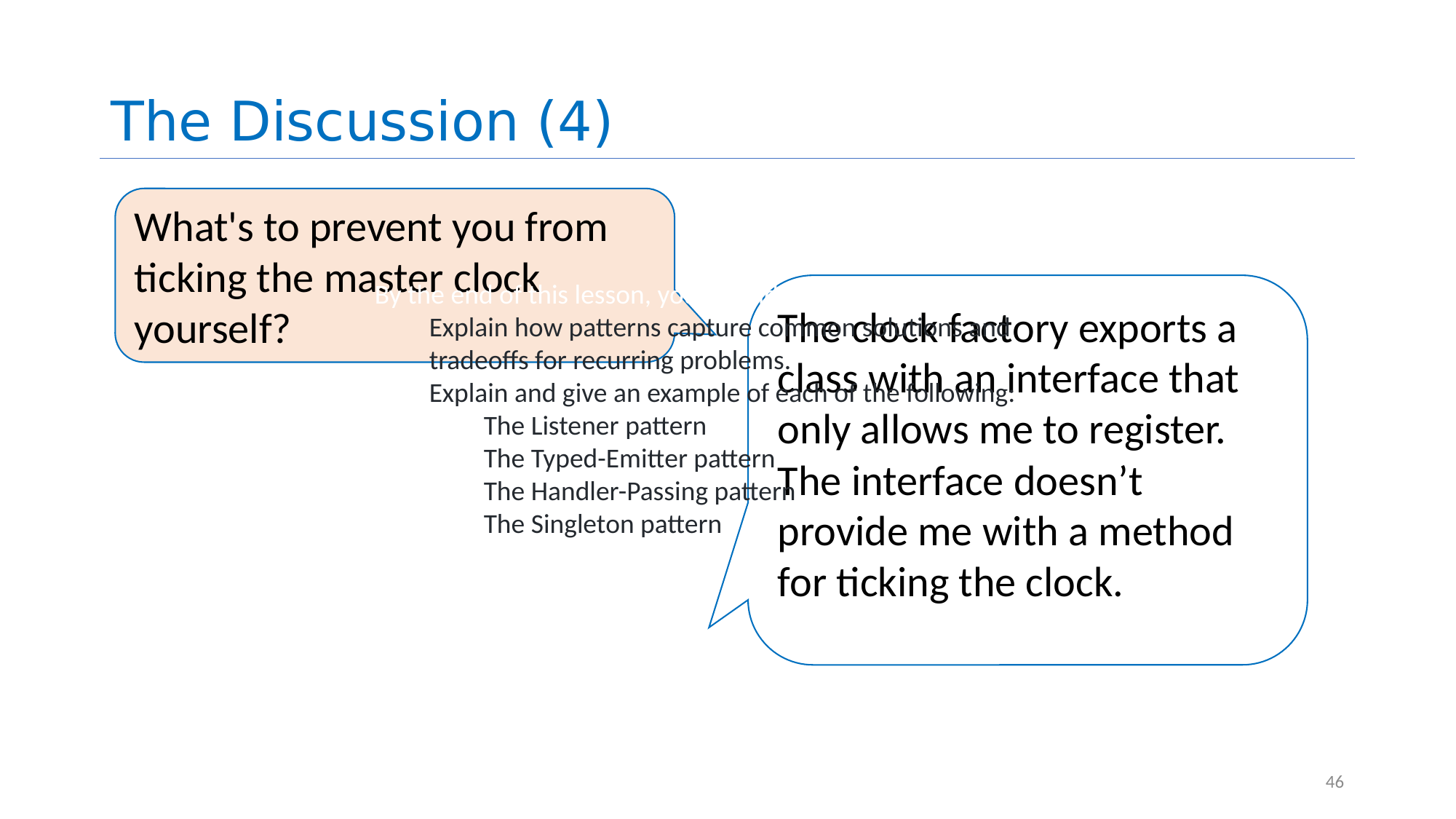

# The Discussion (4)
What's to prevent you from ticking the master clock
yourself?
By the end of this lesson, you should be able to
Explain how patterns capture common solutions and tradeoffs for recurring problems.
Explain and give an example of each of the following:
The Listener pattern
The Typed-Emitter pattern
The Handler-Passing pattern
The Singleton pattern
The clock factory exports a class with an interface that only allows me to register.  The interface doesn’t provide me with a method for ticking the clock.
46